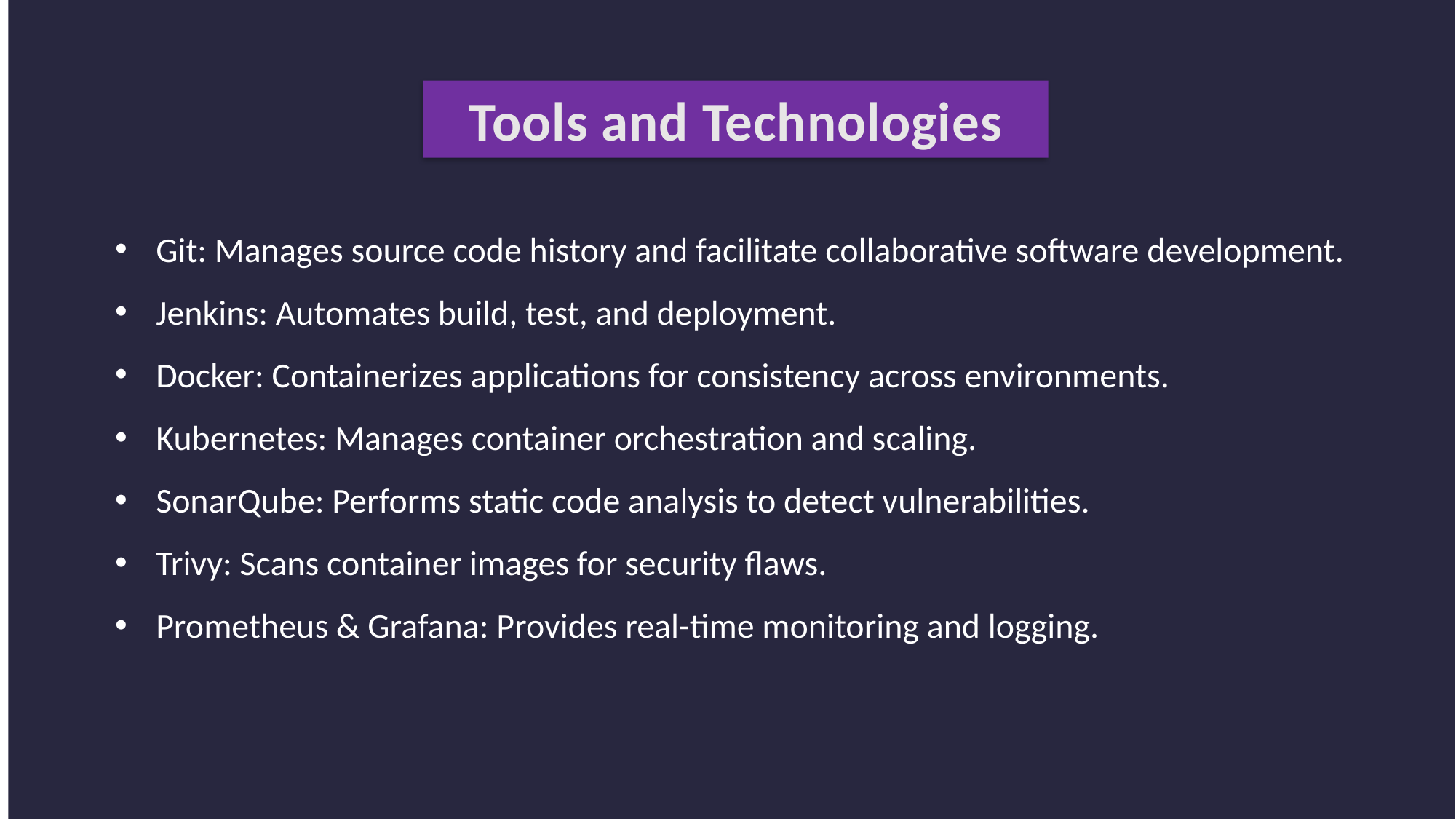

Git: Manages source code history and facilitate collaborative software development.
Jenkins: Automates build, test, and deployment.
Docker: Containerizes applications for consistency across environments.
Kubernetes: Manages container orchestration and scaling.
SonarQube: Performs static code analysis to detect vulnerabilities.
Trivy: Scans container images for security flaws.
Prometheus & Grafana: Provides real-time monitoring and logging.
Tools and Technologies